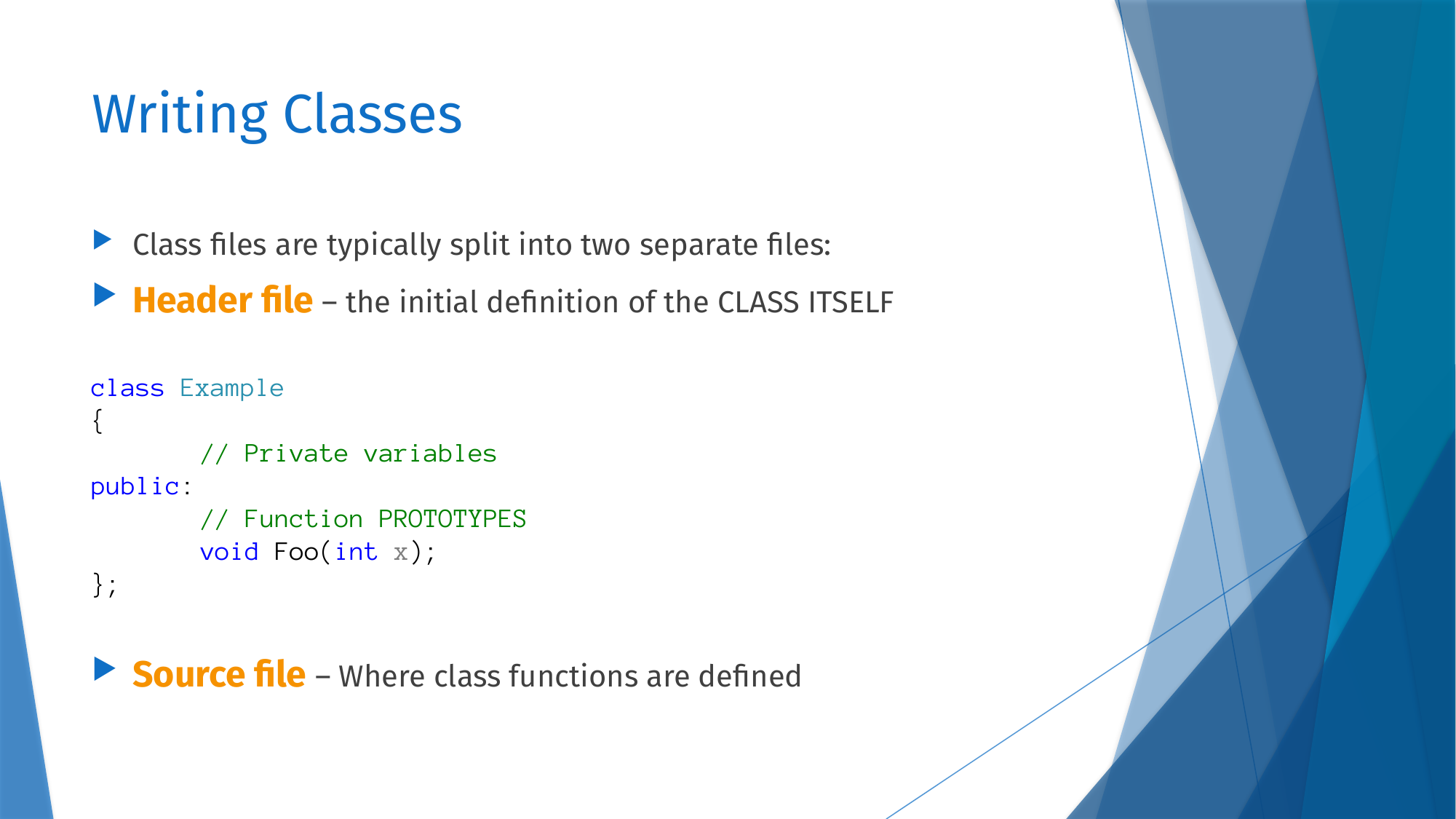

# Writing Classes
Class files are typically split into two separate files:
Header file – the initial definition of the CLASS ITSELF
class Example
{
	// Private variables
public:
	// Function PROTOTYPES
	void Foo(int x);
};
Source file – Where class functions are defined